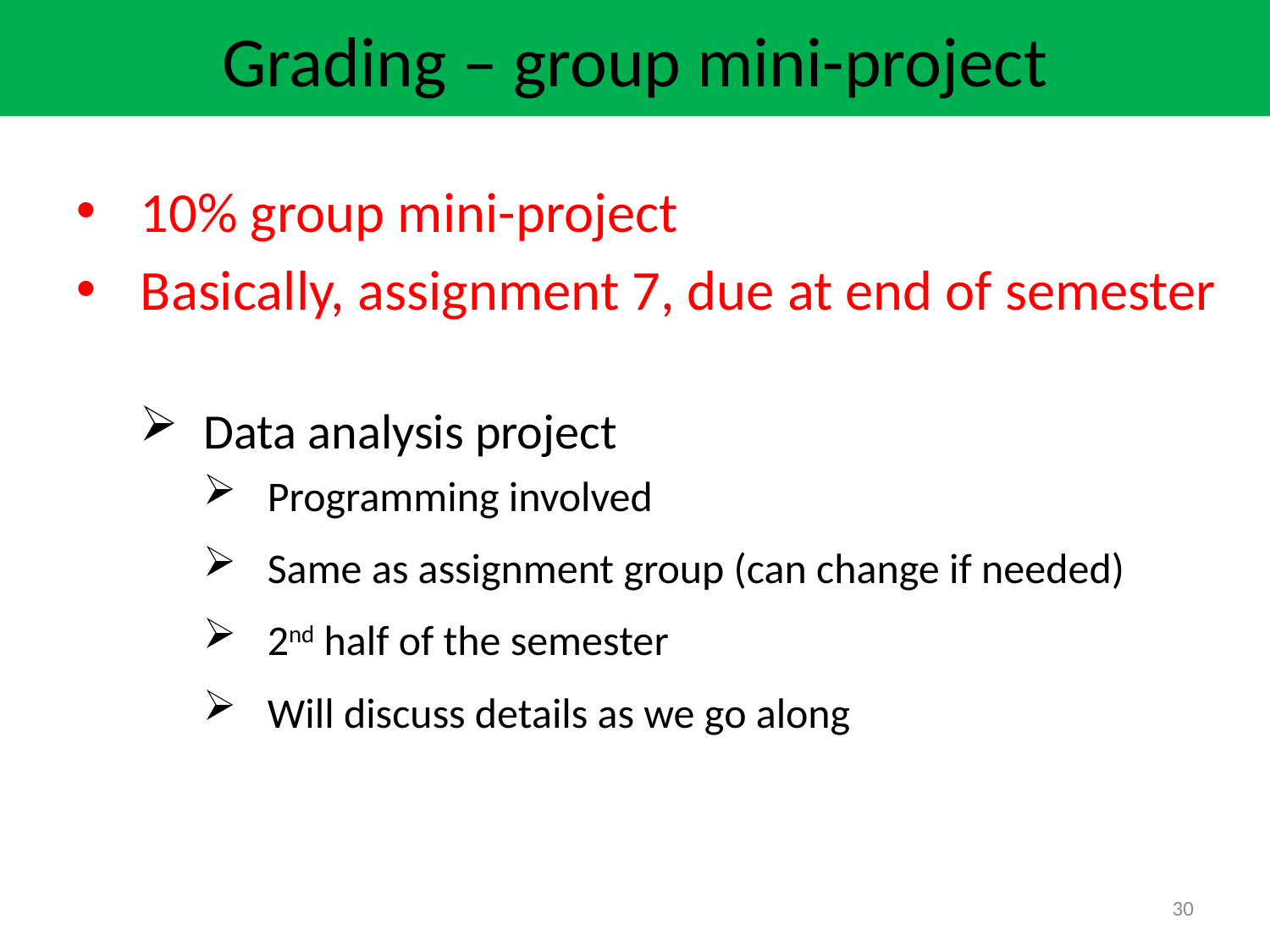

Grading – group mini-project
10% group mini-project
Basically, assignment 7, due at end of semester
Data analysis project
Programming involved
Same as assignment group (can change if needed)
2nd half of the semester
Will discuss details as we go along
30